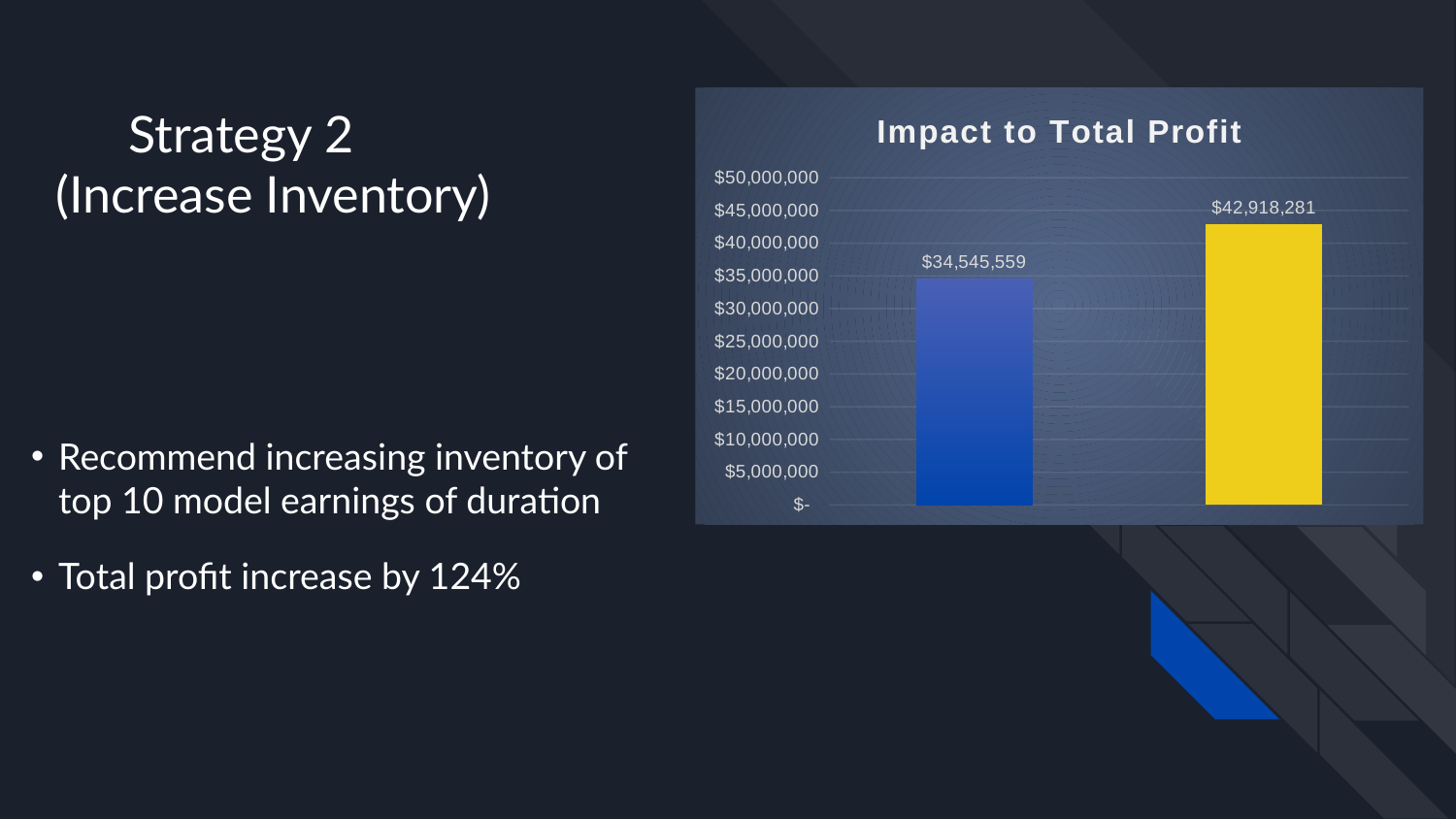

Strategy 2      (Increase Inventory)

### Chart: Impact to Total Profit

| Category | Total Profit |
|---|---|
| 2018 | 34545558.70249994 |
| Strategy 2 | 42918280.888333336 |
Recommend increasing inventory of top 10 model earnings of duration
Total profit increase by 124%